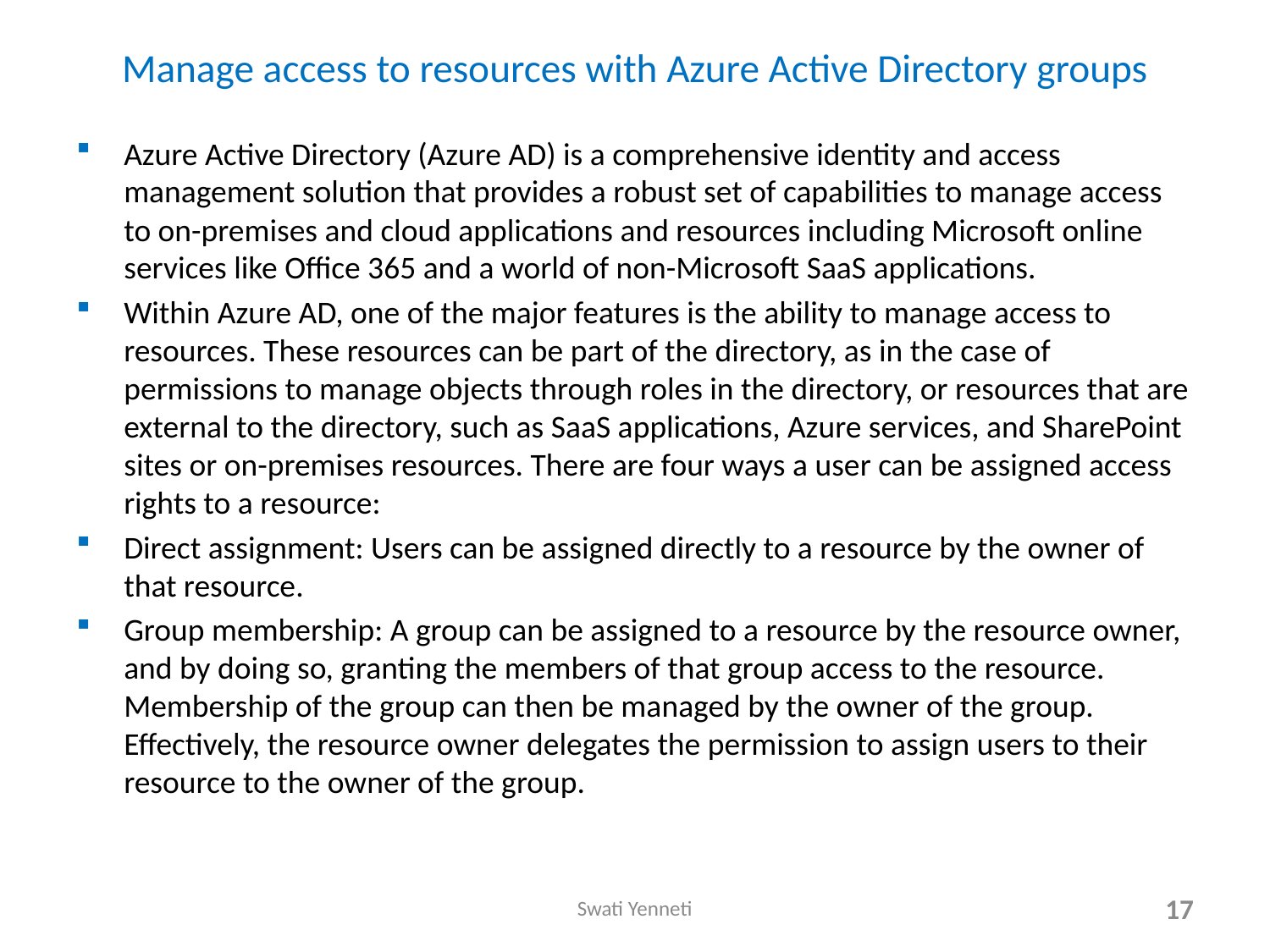

# Manage access to resources with Azure Active Directory groups
Azure Active Directory (Azure AD) is a comprehensive identity and access management solution that provides a robust set of capabilities to manage access to on-premises and cloud applications and resources including Microsoft online services like Office 365 and a world of non-Microsoft SaaS applications.
Within Azure AD, one of the major features is the ability to manage access to resources. These resources can be part of the directory, as in the case of permissions to manage objects through roles in the directory, or resources that are external to the directory, such as SaaS applications, Azure services, and SharePoint sites or on-premises resources. There are four ways a user can be assigned access rights to a resource:
Direct assignment: Users can be assigned directly to a resource by the owner of that resource.
Group membership: A group can be assigned to a resource by the resource owner, and by doing so, granting the members of that group access to the resource. Membership of the group can then be managed by the owner of the group. Effectively, the resource owner delegates the permission to assign users to their resource to the owner of the group.

Swati Yenneti
17